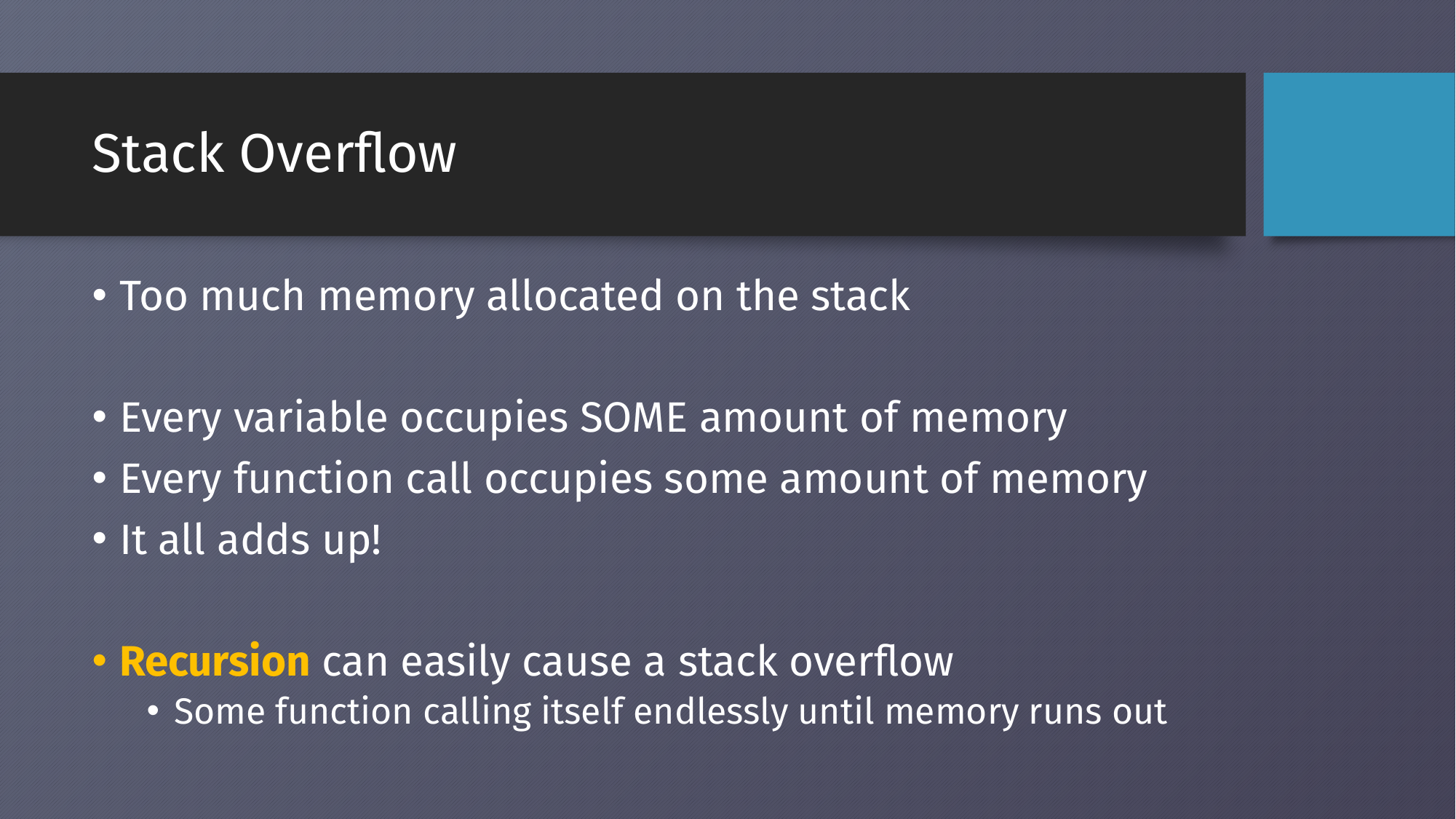

# Stack Overflow
Too much memory allocated on the stack

Every variable occupies SOME amount of memory
Every function call occupies some amount of memory
It all adds up!

Recursion can easily cause a stack overflow
Some function calling itself endlessly until memory runs out